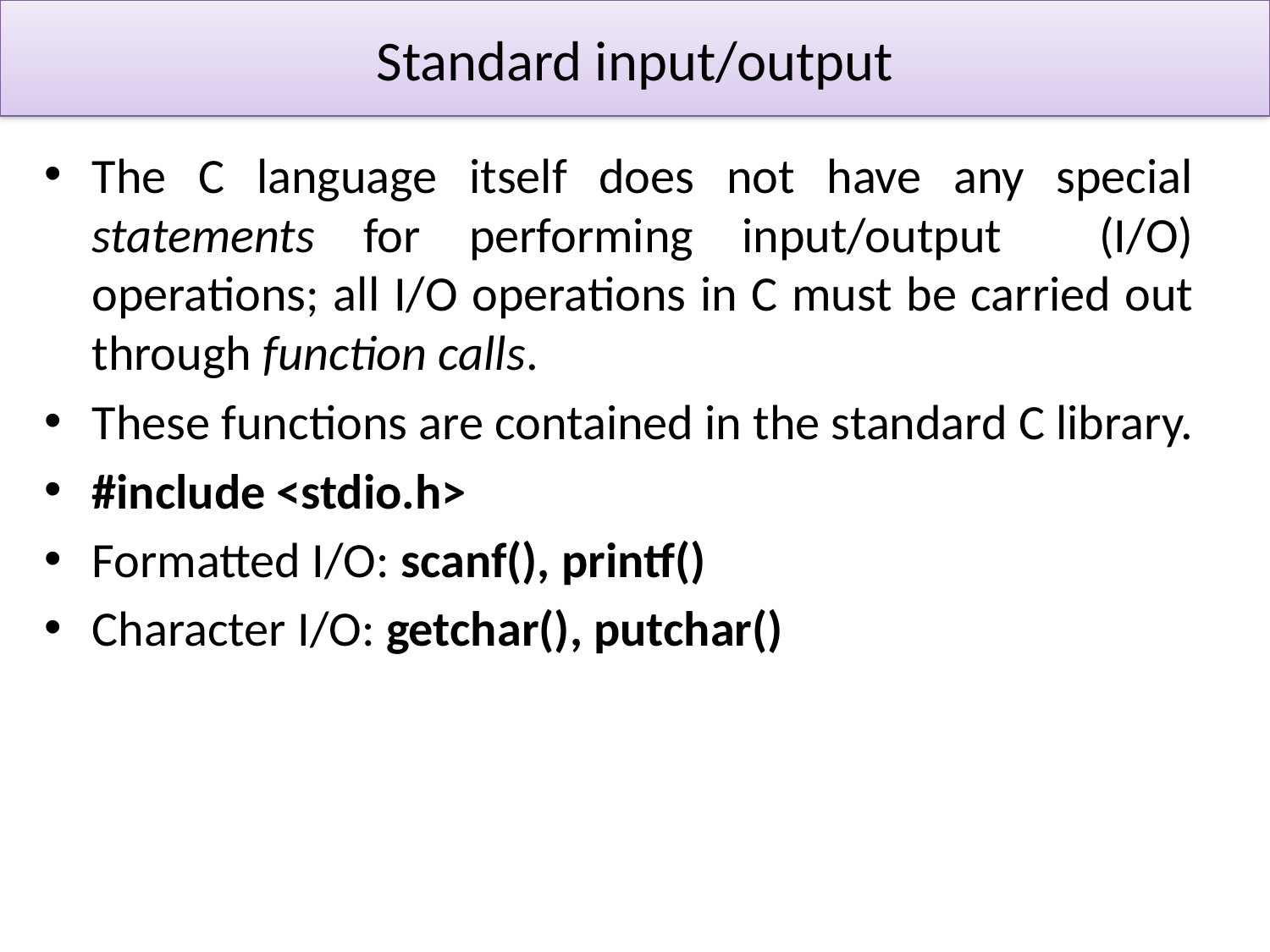

# Standard input/output

The C language itself does not have any special statements for performing input/output  (I/O) operations; all I/O operations in C must be carried out through function calls.
These functions are contained in the standard C library.
#include <stdio.h>
Formatted I/O: scanf(), printf()
Character I/O: getchar(), putchar()